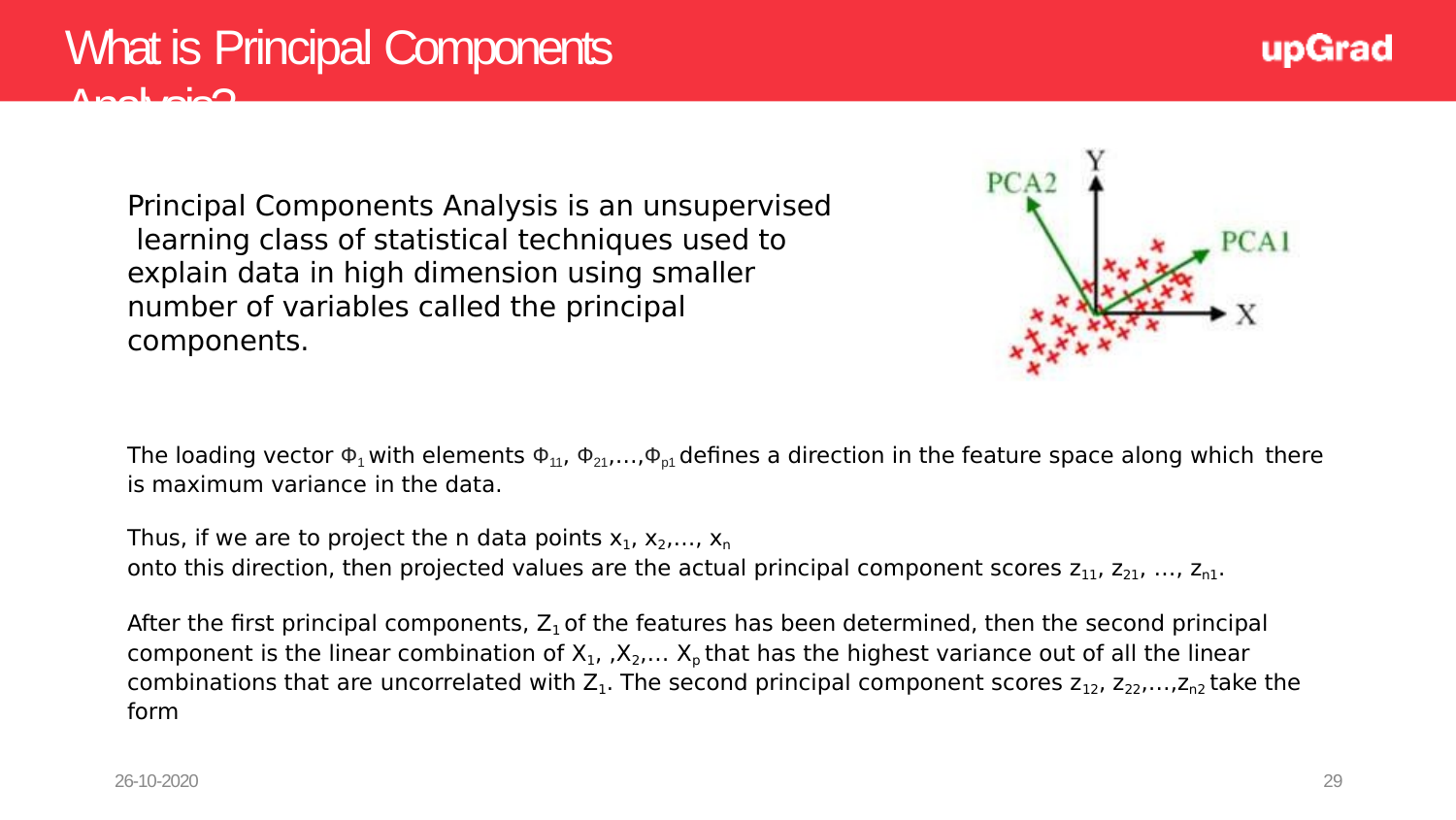

# What is Principal Components Analysis?

Principal Components Analysis is an unsupervised  learning class of statistical techniques used to  explain data in high dimension using smaller  number of variables called the principal  components.
The loading vector Ф1 with elements Ф11, Ф21,…,Фp1 defines a direction in the feature space along which there
is maximum variance in the data.

Thus, if we are to project the n data points x1, x2,…, xn
onto this direction, then projected values are the actual principal component scores z11, z21, …, zn1.
After the first principal components, Z1 of the features has been determined, then the second principal  component is the linear combination of X1, ,X2,… Xp that has the highest variance out of all the linear  combinations that are uncorrelated with Z1. The second principal component scores z12, z22,…,zn2 take the  form
26-10-2020
29